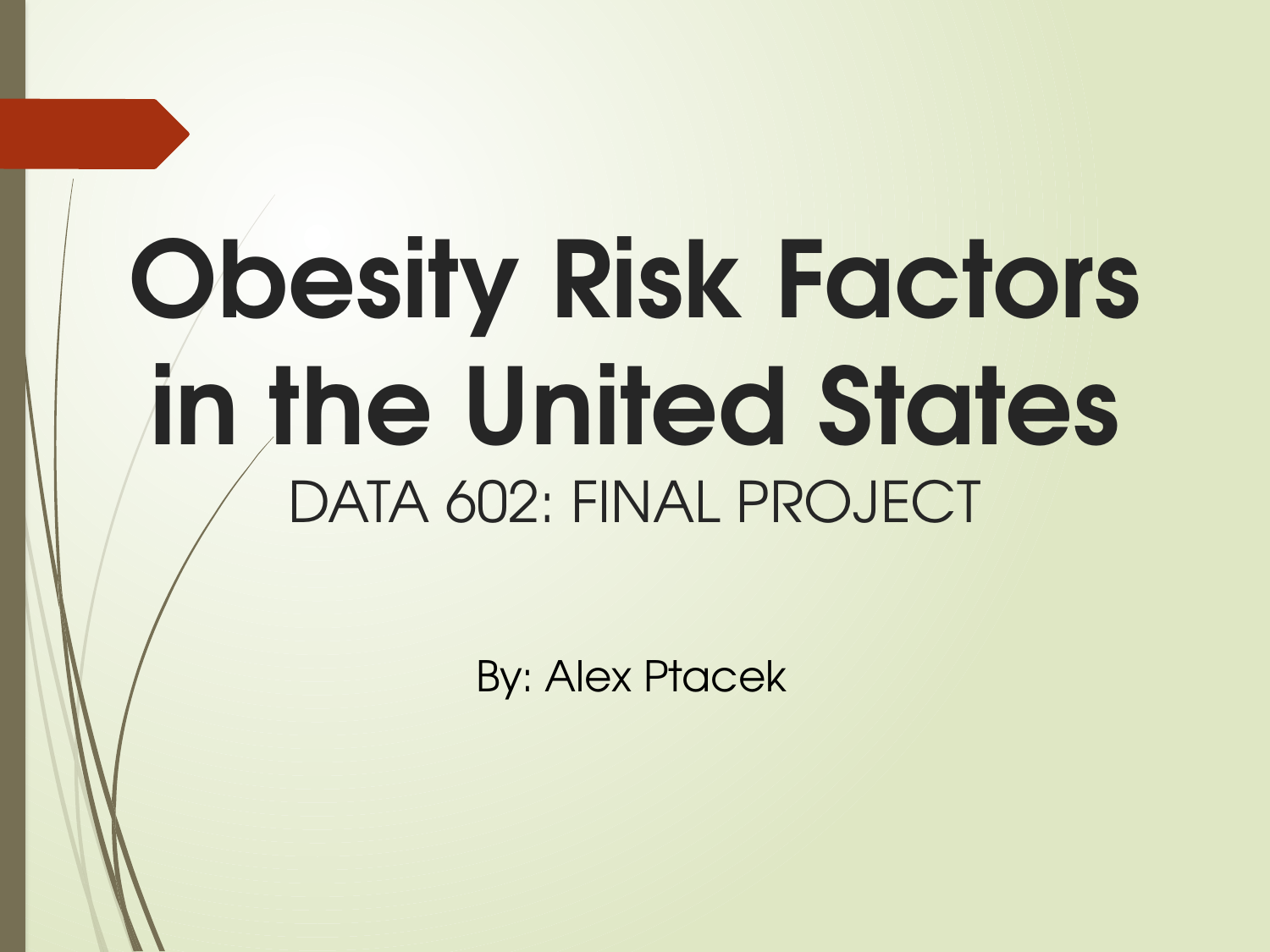

# Obesity Risk Factors in the United States DATA 602: FINAL PROJECT
By: Alex Ptacek